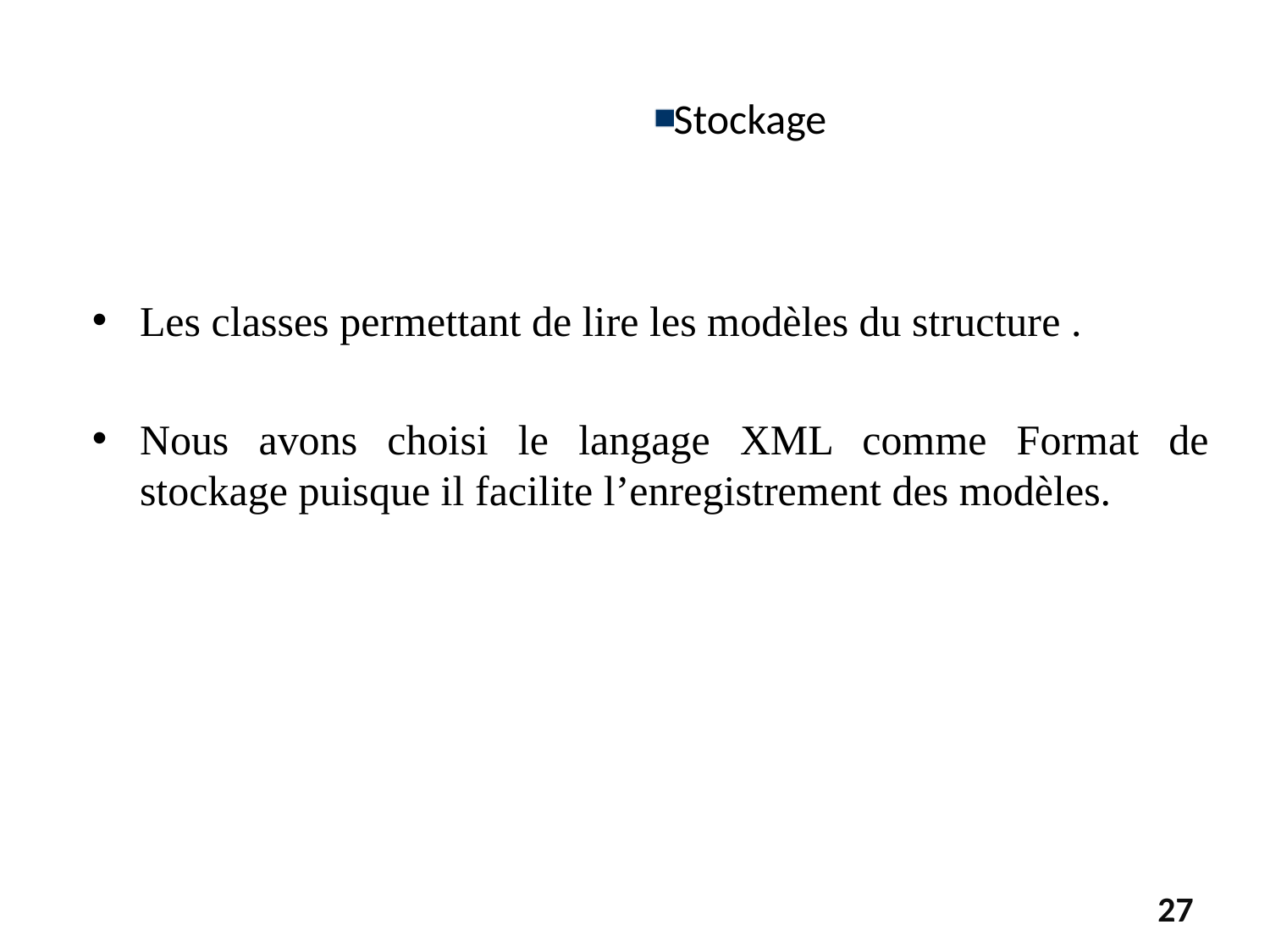

# Stockage
Les classes permettant de lire les modèles du structure .

Nous avons choisi le langage XML comme Format de stockage puisque il facilite l’enregistrement des modèles.
27